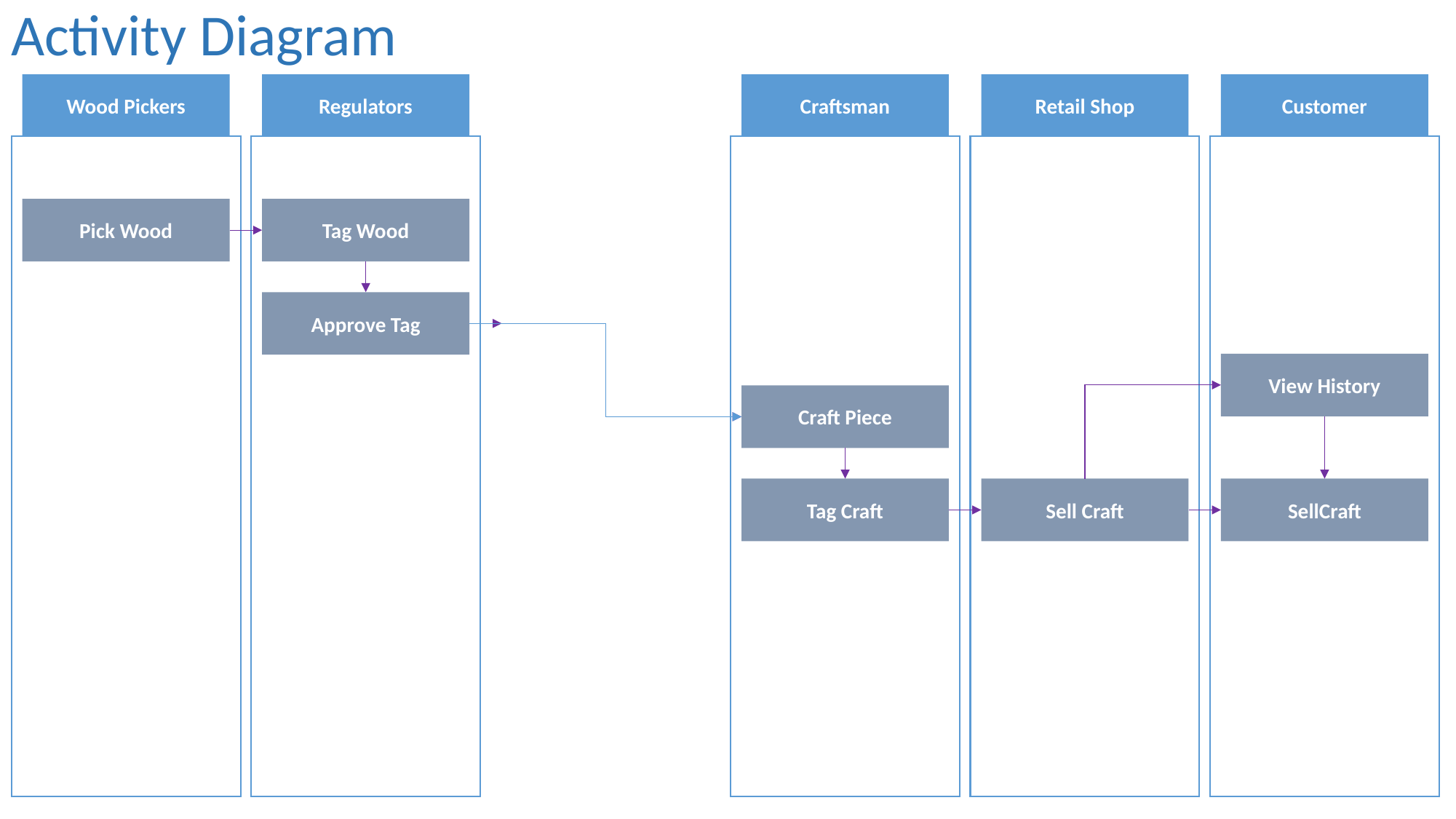

# Activity Diagram
Wood Pickers

Regulators

Craftsman

Retail Shop

Customer

Pick Wood
Tag Wood
Approve Tag
View History
Craft Piece
Tag Craft
Sell Craft
SellCraft